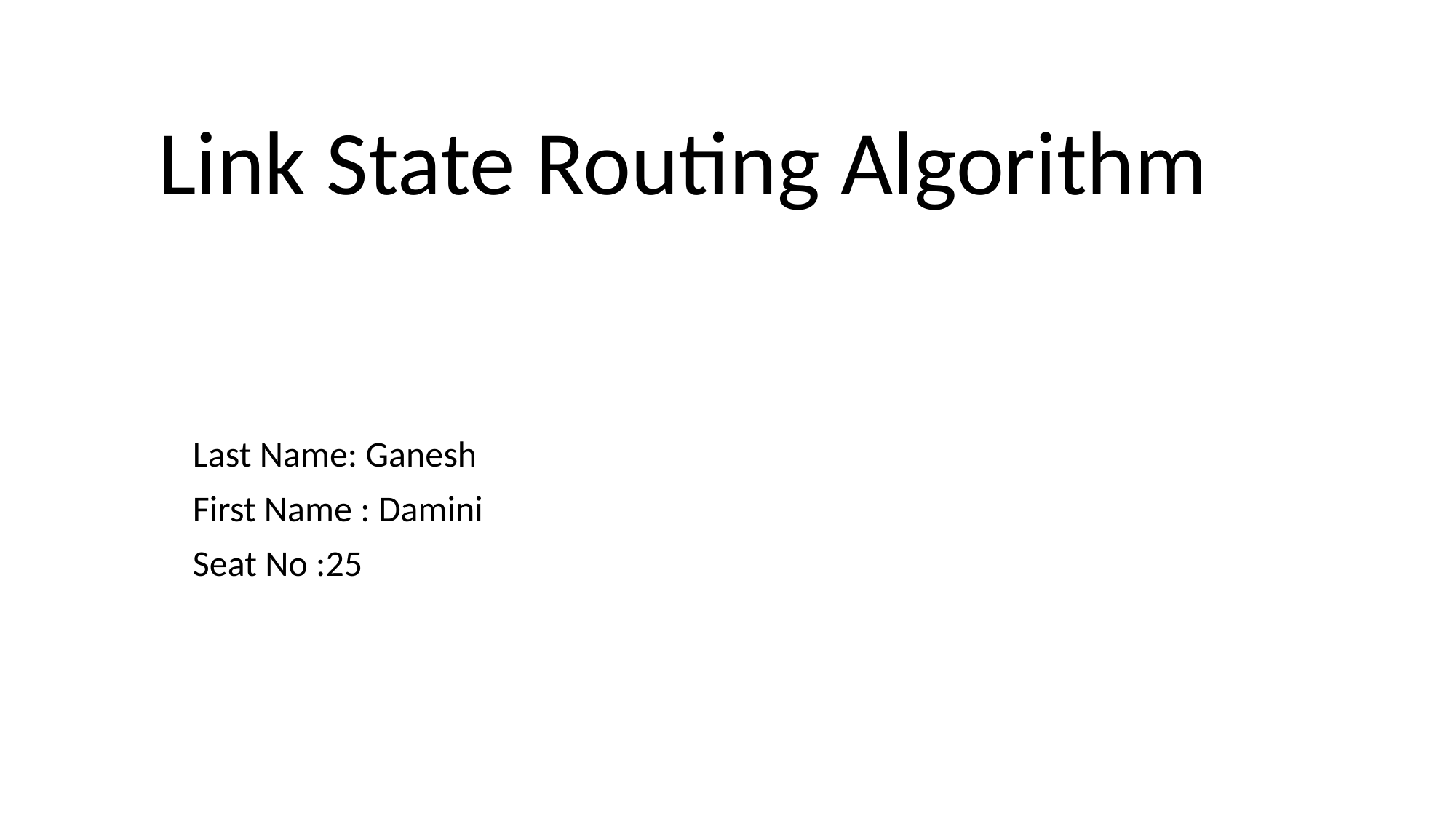

# Link State Routing Algorithm
Last Name: Ganesh
First Name : Damini
Seat No :25